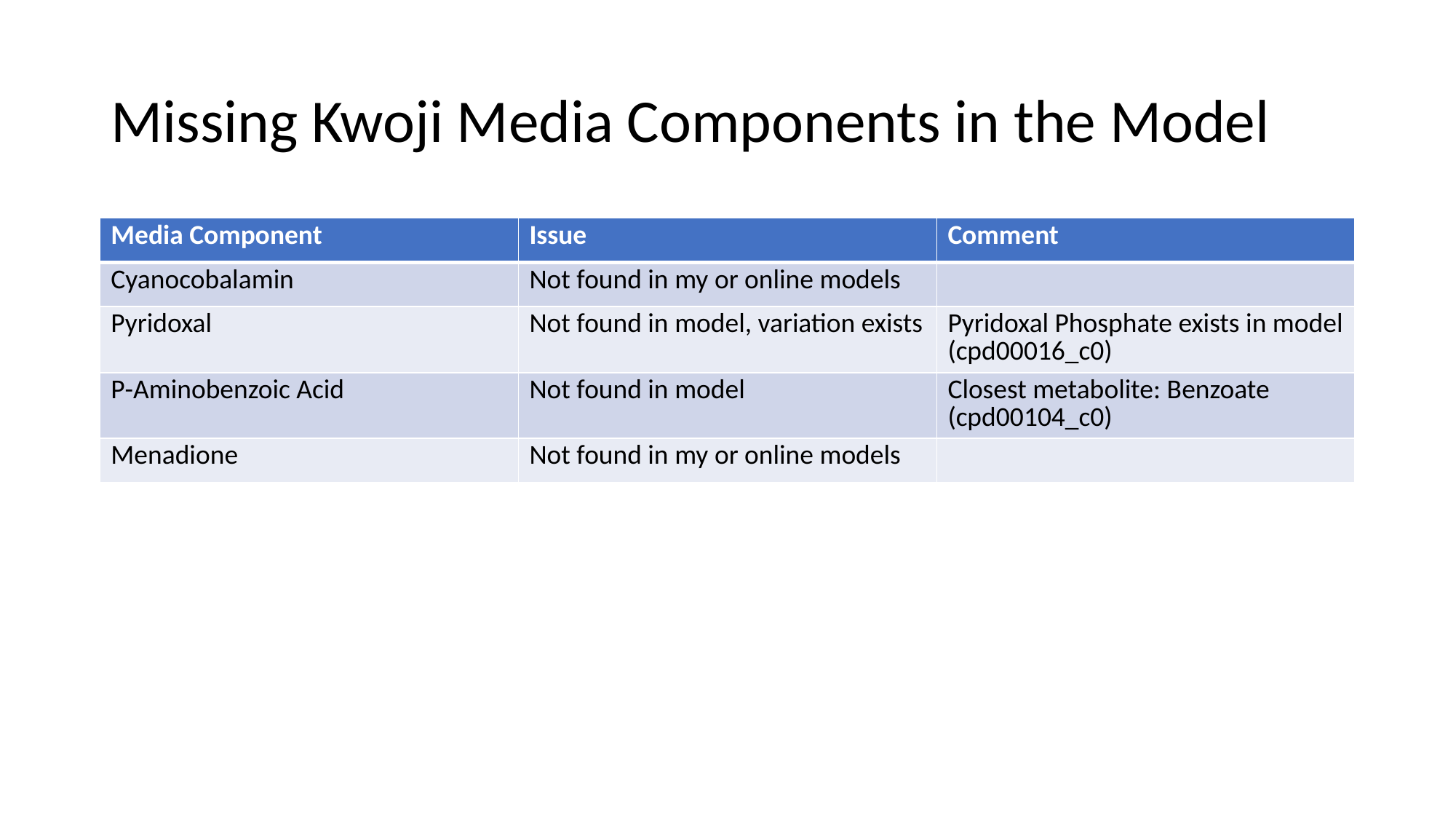

# Missing Kwoji Media Components in the Model
| Media Component | Issue | Comment |
| --- | --- | --- |
| Cyanocobalamin | Not found in my or online models |  |
| Pyridoxal | Not found in model, variation exists | Pyridoxal Phosphate exists in model (cpd00016\_c0) |
| P-Aminobenzoic Acid | Not found in model | Closest metabolite: Benzoate (cpd00104\_c0) |
| Menadione | Not found in my or online models |  |